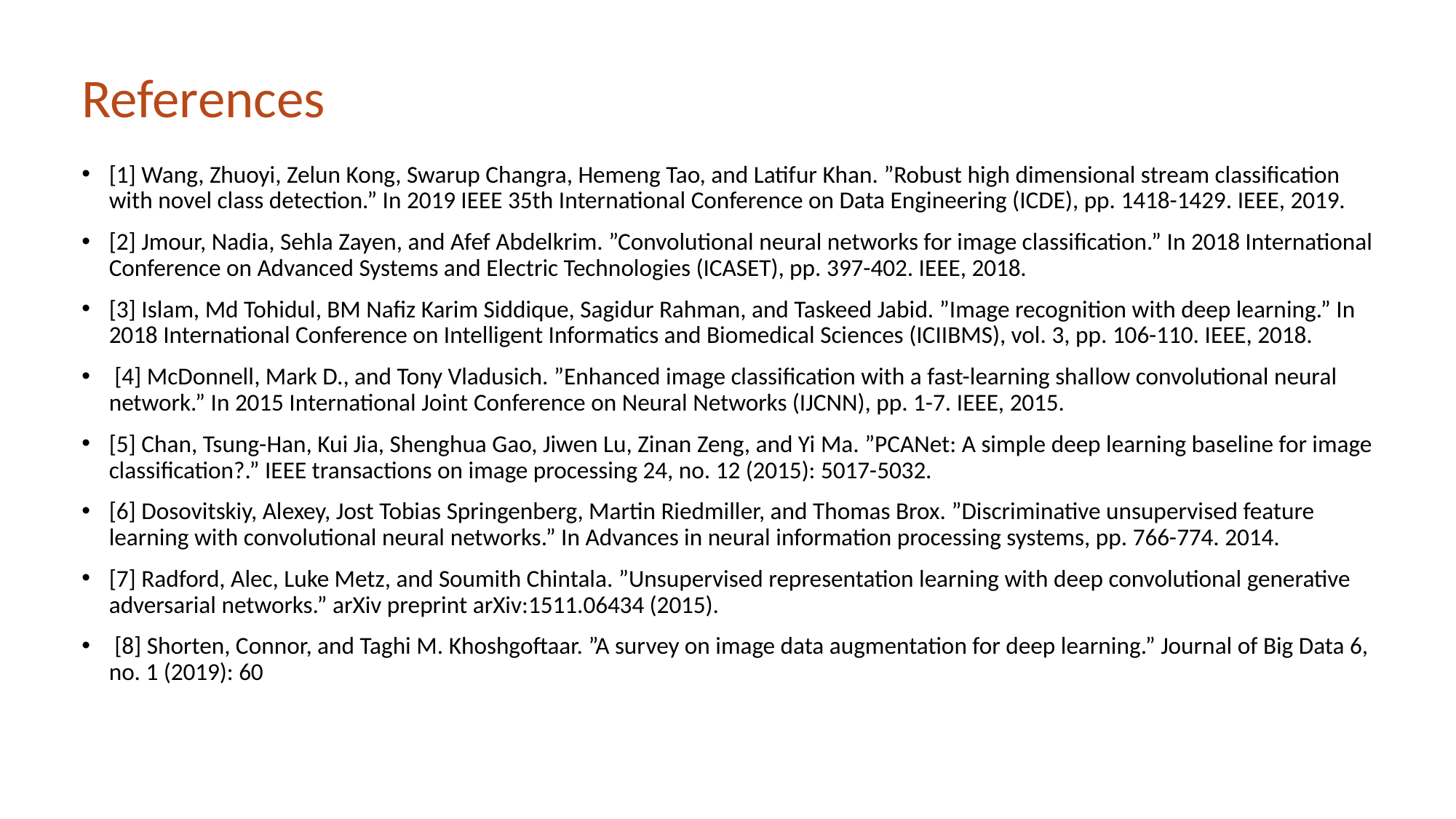

# References
[1] Wang, Zhuoyi, Zelun Kong, Swarup Changra, Hemeng Tao, and Latifur Khan. ”Robust high dimensional stream classification with novel class detection.” In 2019 IEEE 35th International Conference on Data Engineering (ICDE), pp. 1418-1429. IEEE, 2019.
[2] Jmour, Nadia, Sehla Zayen, and Afef Abdelkrim. ”Convolutional neural networks for image classification.” In 2018 International Conference on Advanced Systems and Electric Technologies (ICASET), pp. 397-402. IEEE, 2018.
[3] Islam, Md Tohidul, BM Nafiz Karim Siddique, Sagidur Rahman, and Taskeed Jabid. ”Image recognition with deep learning.” In 2018 International Conference on Intelligent Informatics and Biomedical Sciences (ICIIBMS), vol. 3, pp. 106-110. IEEE, 2018.
 [4] McDonnell, Mark D., and Tony Vladusich. ”Enhanced image classification with a fast-learning shallow convolutional neural network.” In 2015 International Joint Conference on Neural Networks (IJCNN), pp. 1-7. IEEE, 2015.
[5] Chan, Tsung-Han, Kui Jia, Shenghua Gao, Jiwen Lu, Zinan Zeng, and Yi Ma. ”PCANet: A simple deep learning baseline for image classification?.” IEEE transactions on image processing 24, no. 12 (2015): 5017-5032.
[6] Dosovitskiy, Alexey, Jost Tobias Springenberg, Martin Riedmiller, and Thomas Brox. ”Discriminative unsupervised feature learning with convolutional neural networks.” In Advances in neural information processing systems, pp. 766-774. 2014.
[7] Radford, Alec, Luke Metz, and Soumith Chintala. ”Unsupervised representation learning with deep convolutional generative adversarial networks.” arXiv preprint arXiv:1511.06434 (2015).
 [8] Shorten, Connor, and Taghi M. Khoshgoftaar. ”A survey on image data augmentation for deep learning.” Journal of Big Data 6, no. 1 (2019): 60